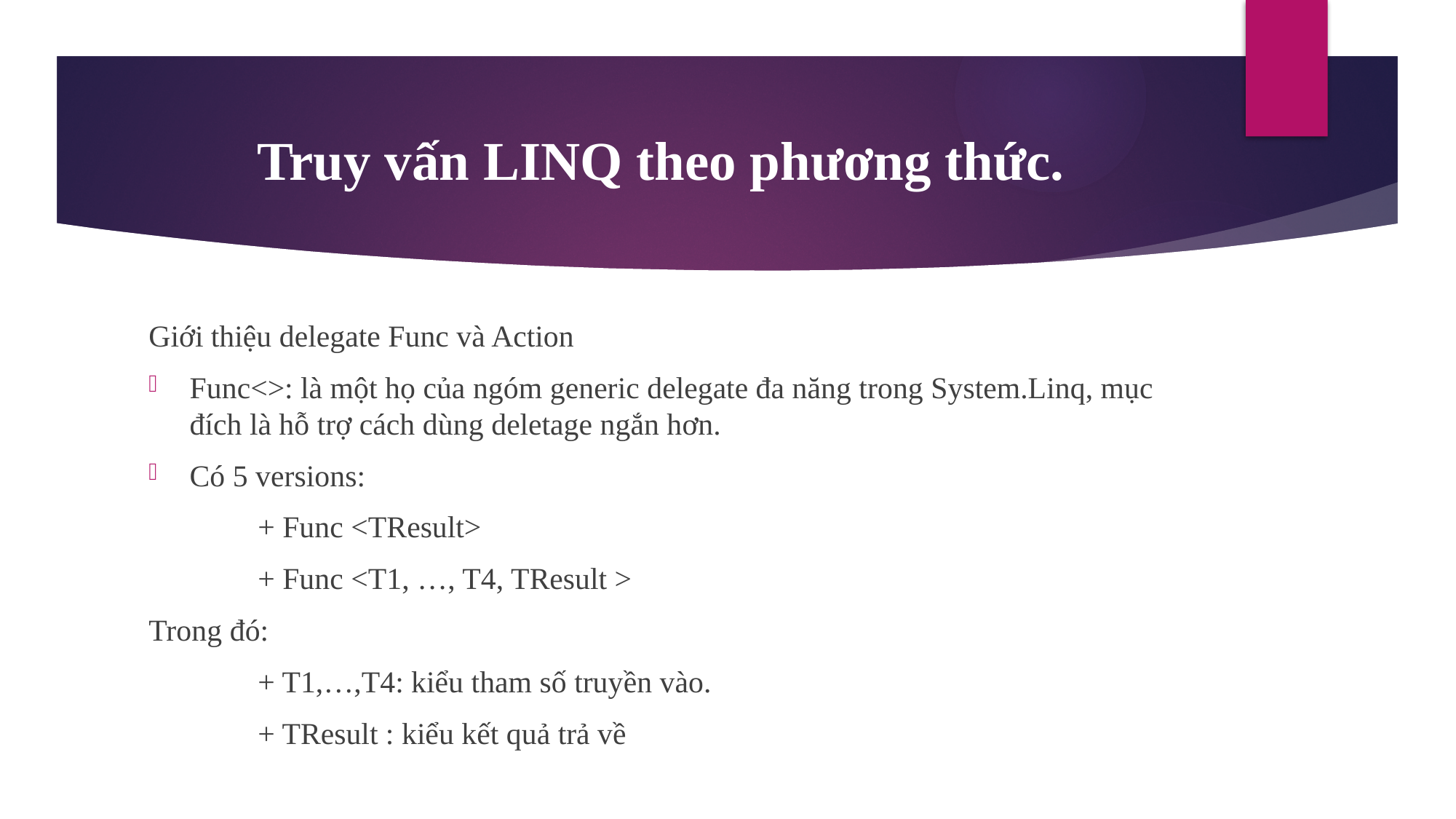

# Truy vấn LINQ theo phương thức.
Giới thiệu delegate Func và Action
Func<>: là một họ của ngóm generic delegate đa năng trong System.Linq, mục đích là hỗ trợ cách dùng deletage ngắn hơn.
Có 5 versions:
	+ Func <TResult>
	+ Func <T1, …, T4, TResult >
Trong đó:
	+ T1,…,T4: kiểu tham số truyền vào.
	+ TResult : kiểu kết quả trả về